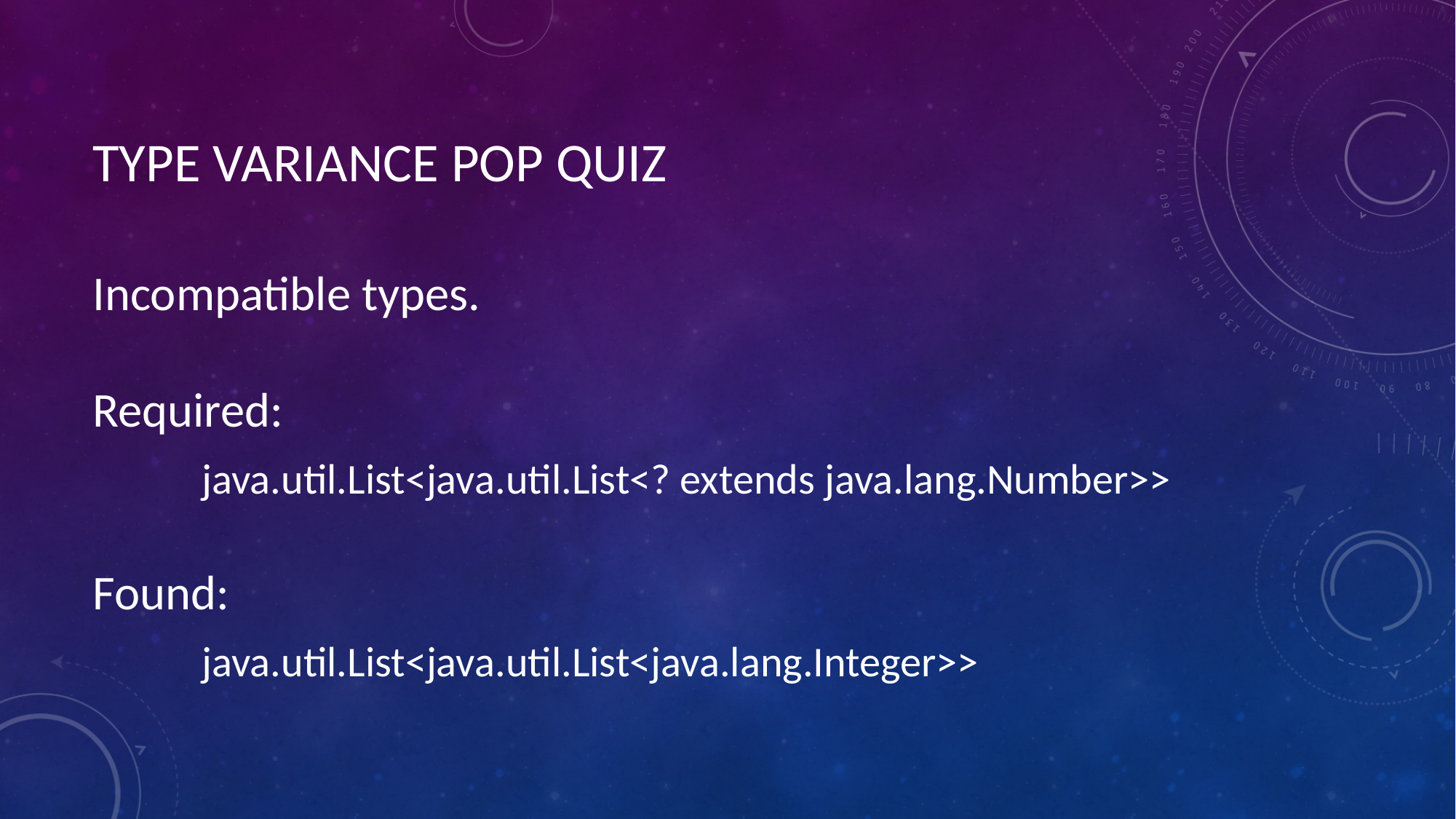

# Type variance pop quiz
Incompatible types.
Required:
	java.util.List<java.util.List<? extends java.lang.Number>>
Found:
	java.util.List<java.util.List<java.lang.Integer>>